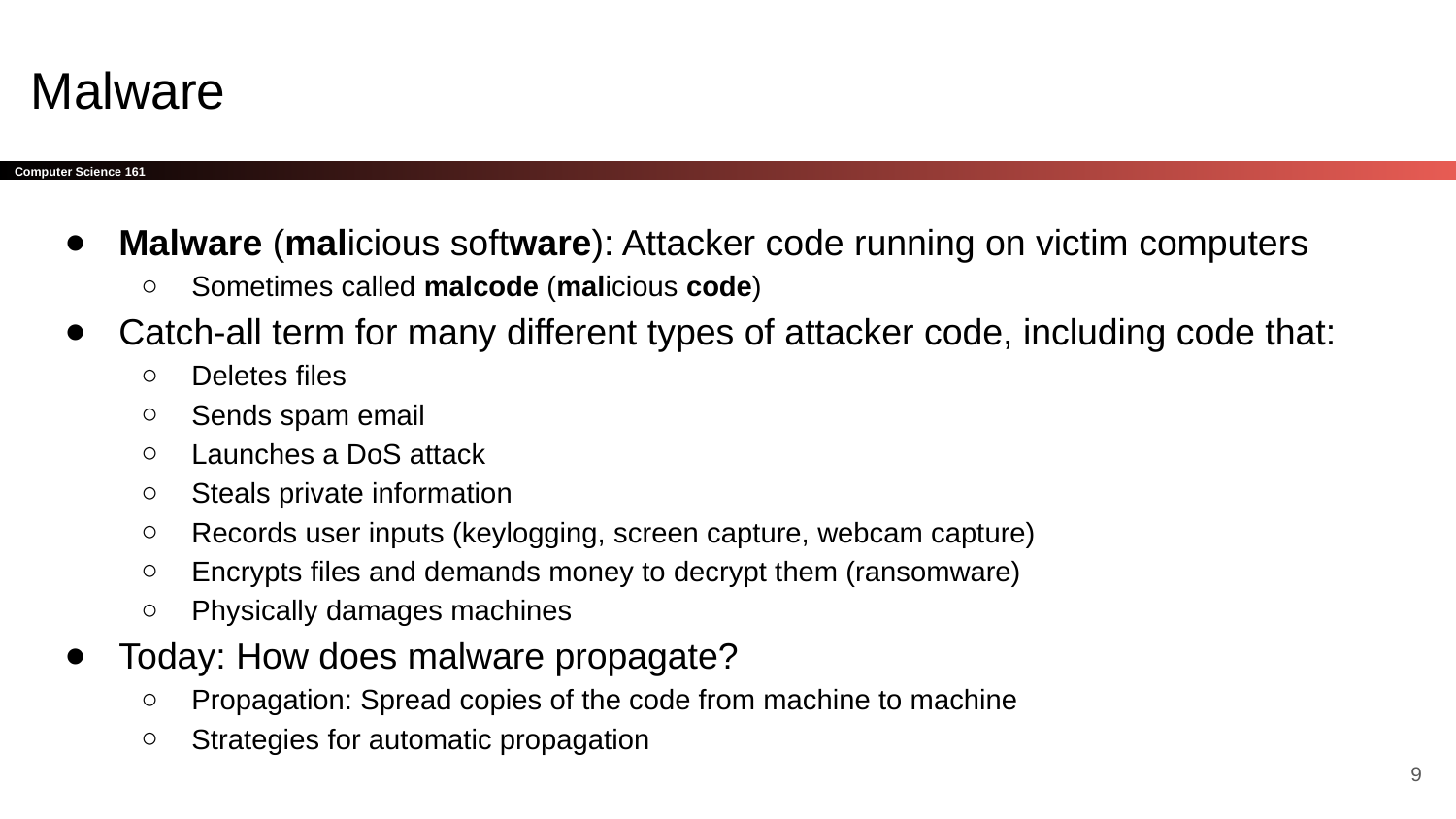

# Malware
Malware (malicious software): Attacker code running on victim computers
Sometimes called malcode (malicious code)
Catch-all term for many different types of attacker code, including code that:
Deletes files
Sends spam email
Launches a DoS attack
Steals private information
Records user inputs (keylogging, screen capture, webcam capture)
Encrypts files and demands money to decrypt them (ransomware)
Physically damages machines
Today: How does malware propagate?
Propagation: Spread copies of the code from machine to machine
Strategies for automatic propagation
9